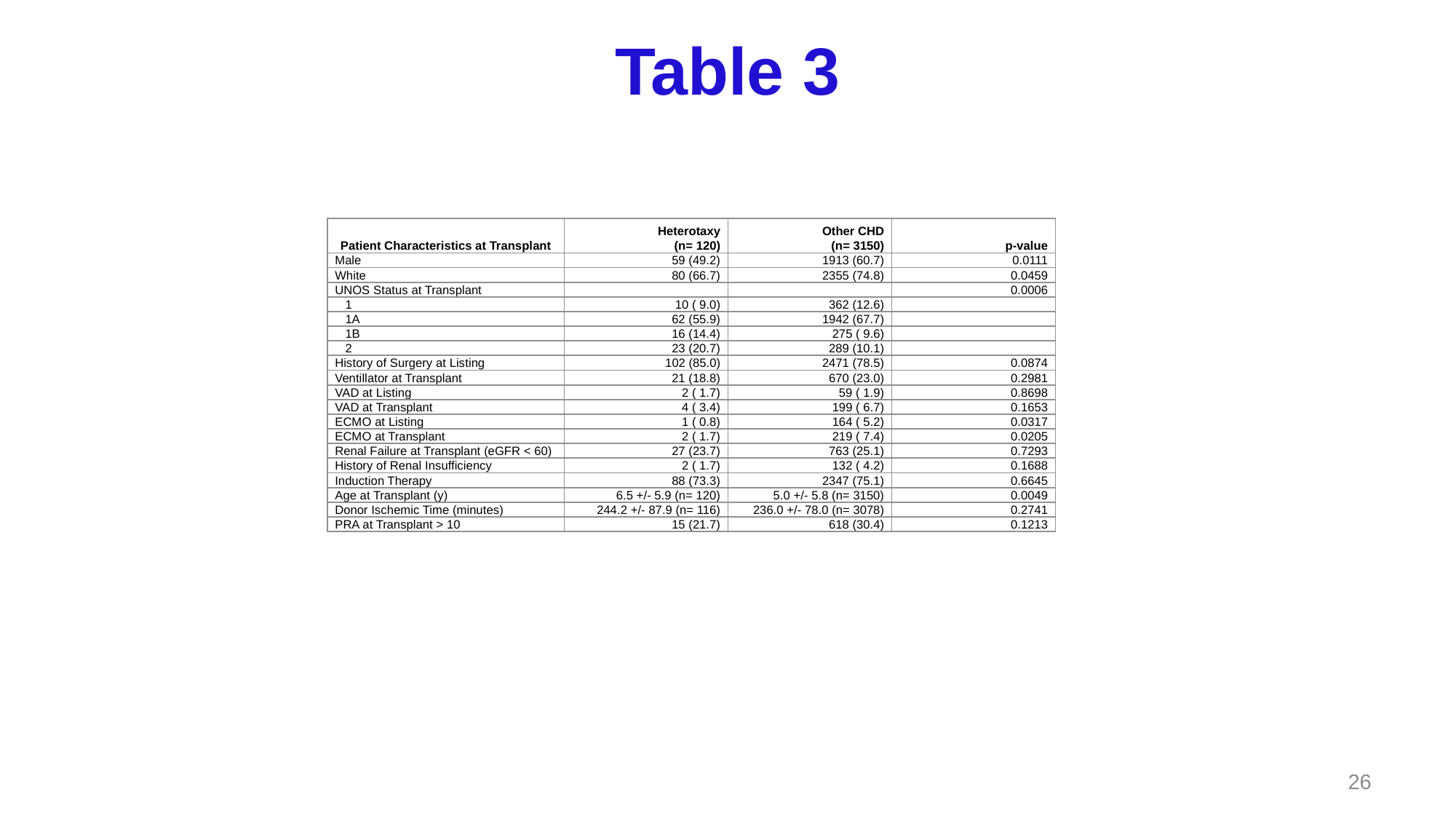

# Table 3
| Patient Characteristics at Transplant | Heterotaxy (n= 120) | Other CHD (n= 3150) | p-value |
| --- | --- | --- | --- |
| Male | 59 (49.2) | 1913 (60.7) | 0.0111 |
| White | 80 (66.7) | 2355 (74.8) | 0.0459 |
| UNOS Status at Transplant |  |  | 0.0006 |
| 1 | 10 ( 9.0) | 362 (12.6) |  |
| 1A | 62 (55.9) | 1942 (67.7) |  |
| 1B | 16 (14.4) | 275 ( 9.6) |  |
| 2 | 23 (20.7) | 289 (10.1) |  |
| History of Surgery at Listing | 102 (85.0) | 2471 (78.5) | 0.0874 |
| Ventillator at Transplant | 21 (18.8) | 670 (23.0) | 0.2981 |
| VAD at Listing | 2 ( 1.7) | 59 ( 1.9) | 0.8698 |
| VAD at Transplant | 4 ( 3.4) | 199 ( 6.7) | 0.1653 |
| ECMO at Listing | 1 ( 0.8) | 164 ( 5.2) | 0.0317 |
| ECMO at Transplant | 2 ( 1.7) | 219 ( 7.4) | 0.0205 |
| Renal Failure at Transplant (eGFR < 60) | 27 (23.7) | 763 (25.1) | 0.7293 |
| History of Renal Insufficiency | 2 ( 1.7) | 132 ( 4.2) | 0.1688 |
| Induction Therapy | 88 (73.3) | 2347 (75.1) | 0.6645 |
| Age at Transplant (y) | 6.5 +/- 5.9 (n= 120) | 5.0 +/- 5.8 (n= 3150) | 0.0049 |
| Donor Ischemic Time (minutes) | 244.2 +/- 87.9 (n= 116) | 236.0 +/- 78.0 (n= 3078) | 0.2741 |
| PRA at Transplant > 10 | 15 (21.7) | 618 (30.4) | 0.1213 |
26